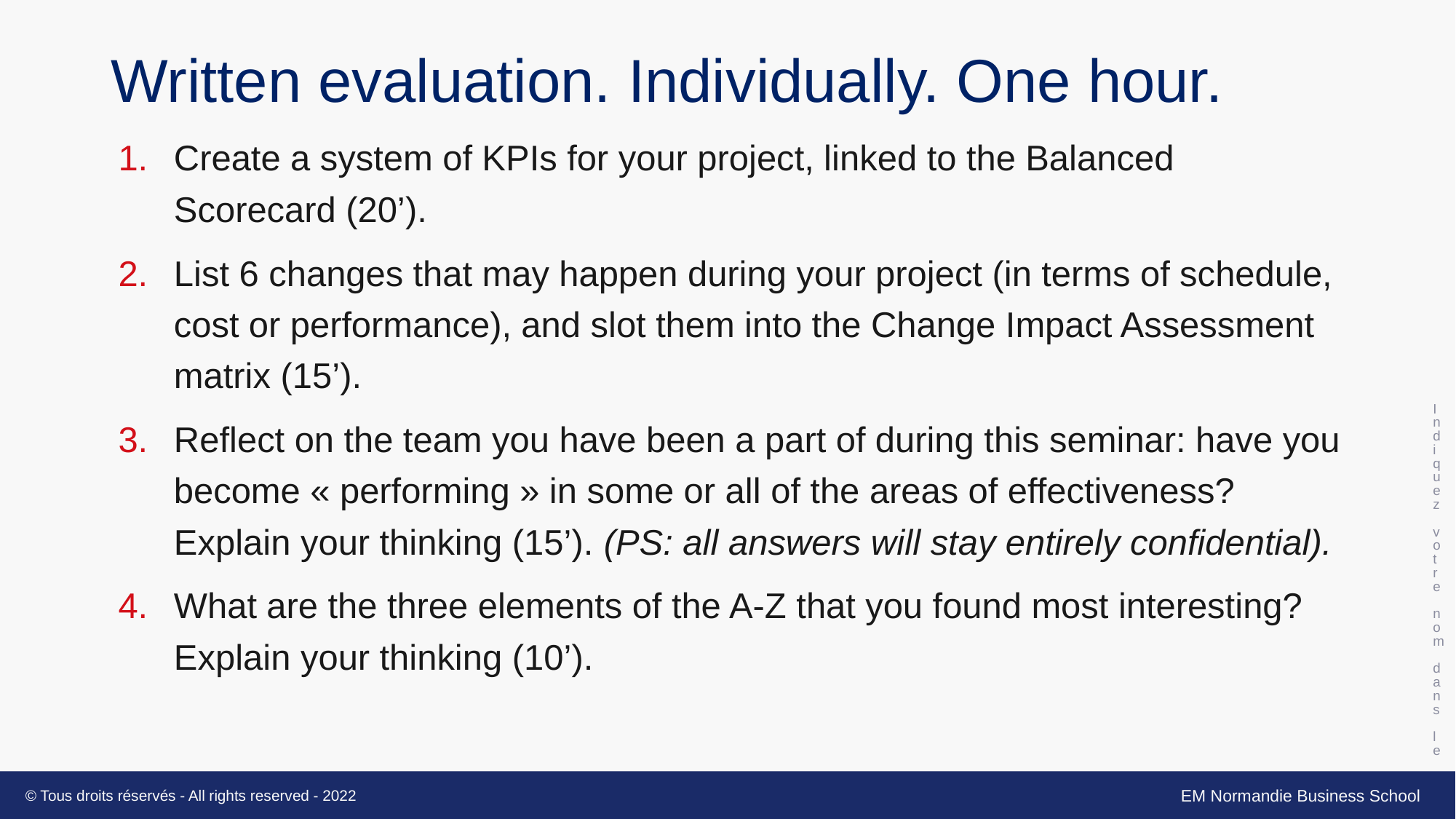

# Written evaluation. Individually. One hour.
Indiquez votre nom dans le pied de page
Create a system of KPIs for your project, linked to the Balanced Scorecard (20’).
List 6 changes that may happen during your project (in terms of schedule, cost or performance), and slot them into the Change Impact Assessment matrix (15’).
Reflect on the team you have been a part of during this seminar: have you become « performing » in some or all of the areas of effectiveness? Explain your thinking (15’). (PS: all answers will stay entirely confidential).
What are the three elements of the A-Z that you found most interesting? Explain your thinking (10’).